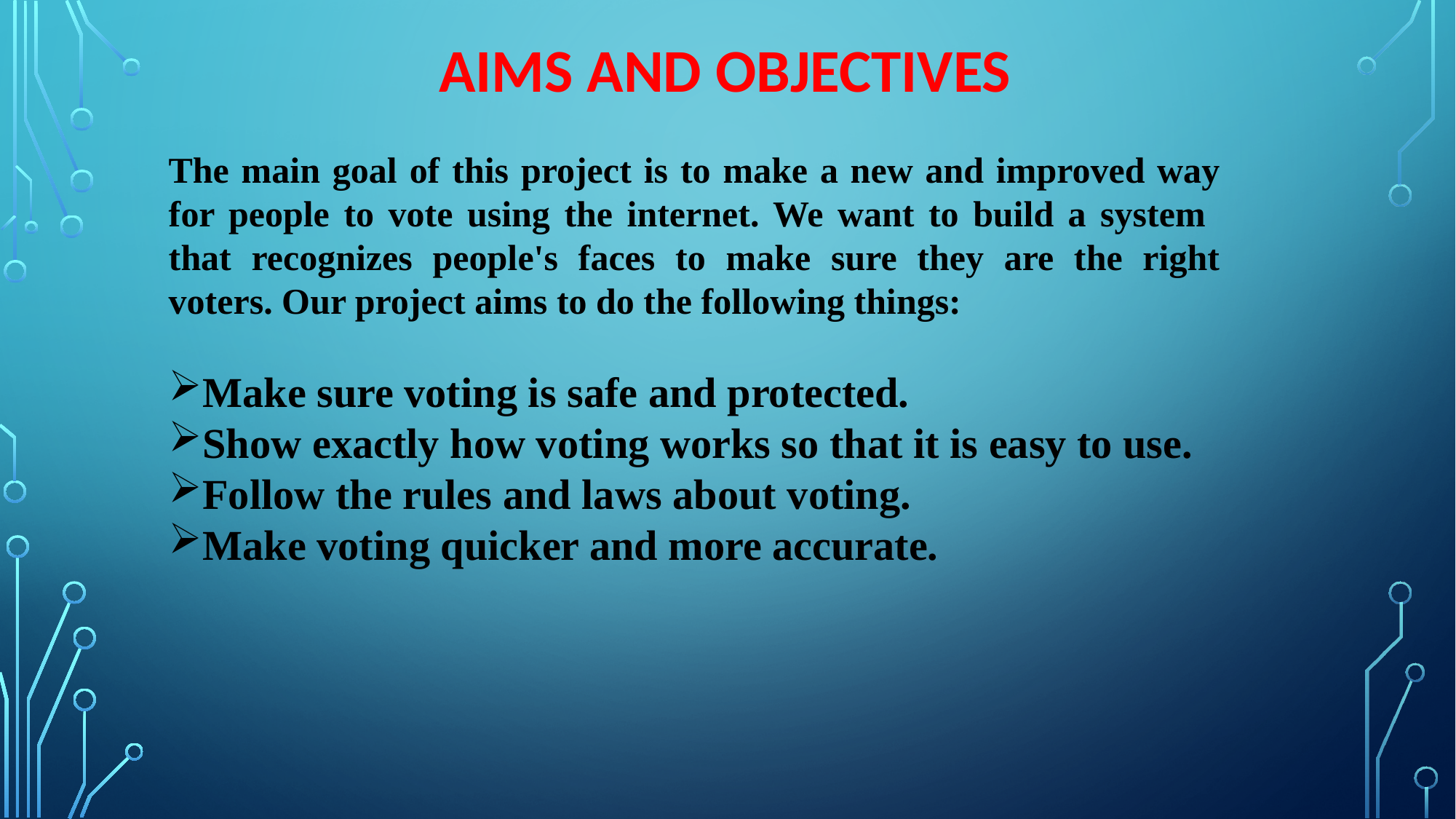

AIMS AND OBJECTIVES
The main goal of this project is to make a new and improved way for people to vote using the internet. We want to build a system  that recognizes people's faces to make sure they are the right voters. Our project aims to do the following things:

Make sure voting is safe and protected.
Show exactly how voting works so that it is easy to use.
Follow the rules and laws about voting.
Make voting quicker and more accurate.